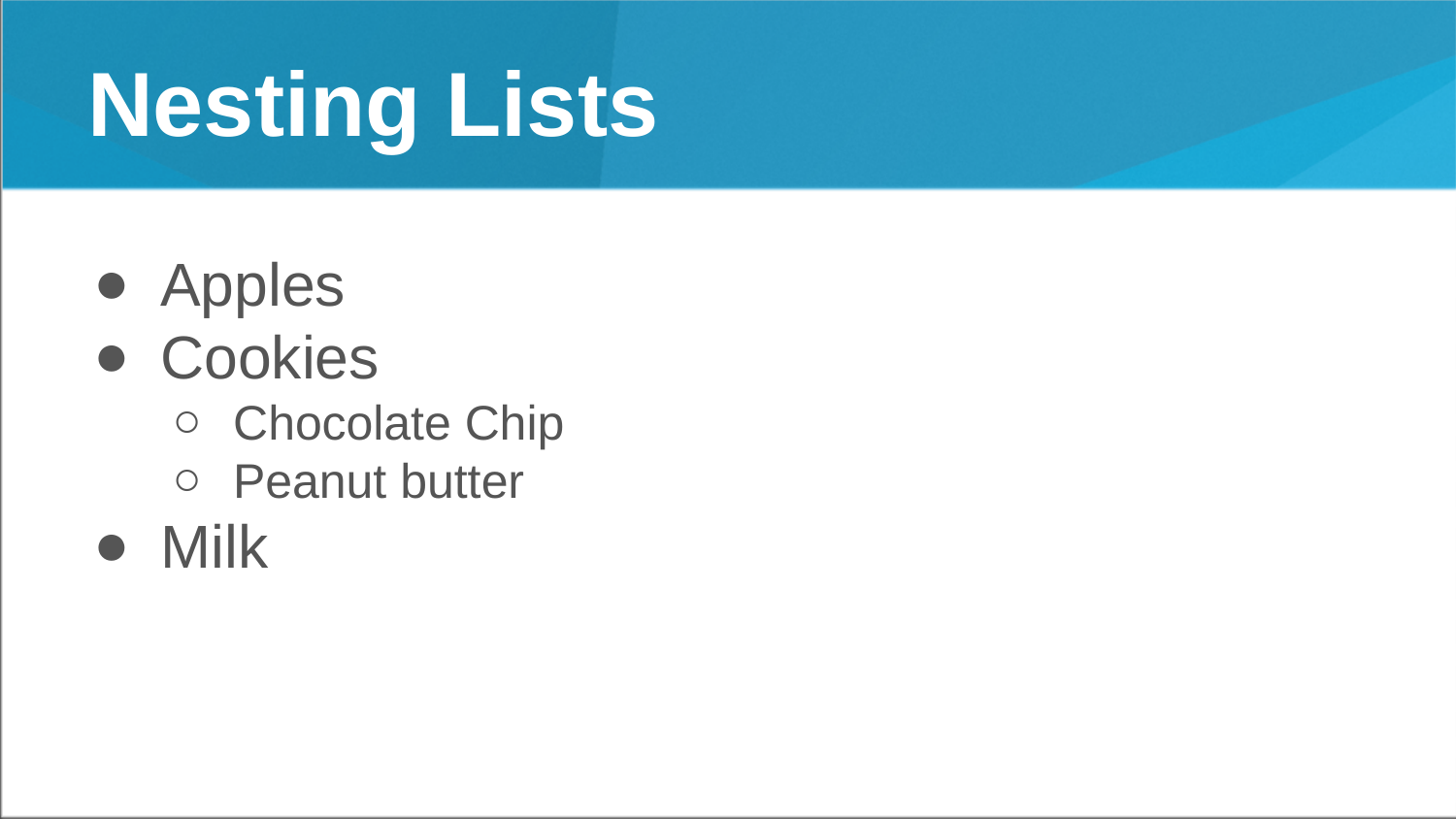

# Nesting Lists
Apples
Cookies
Chocolate Chip
Peanut butter
Milk